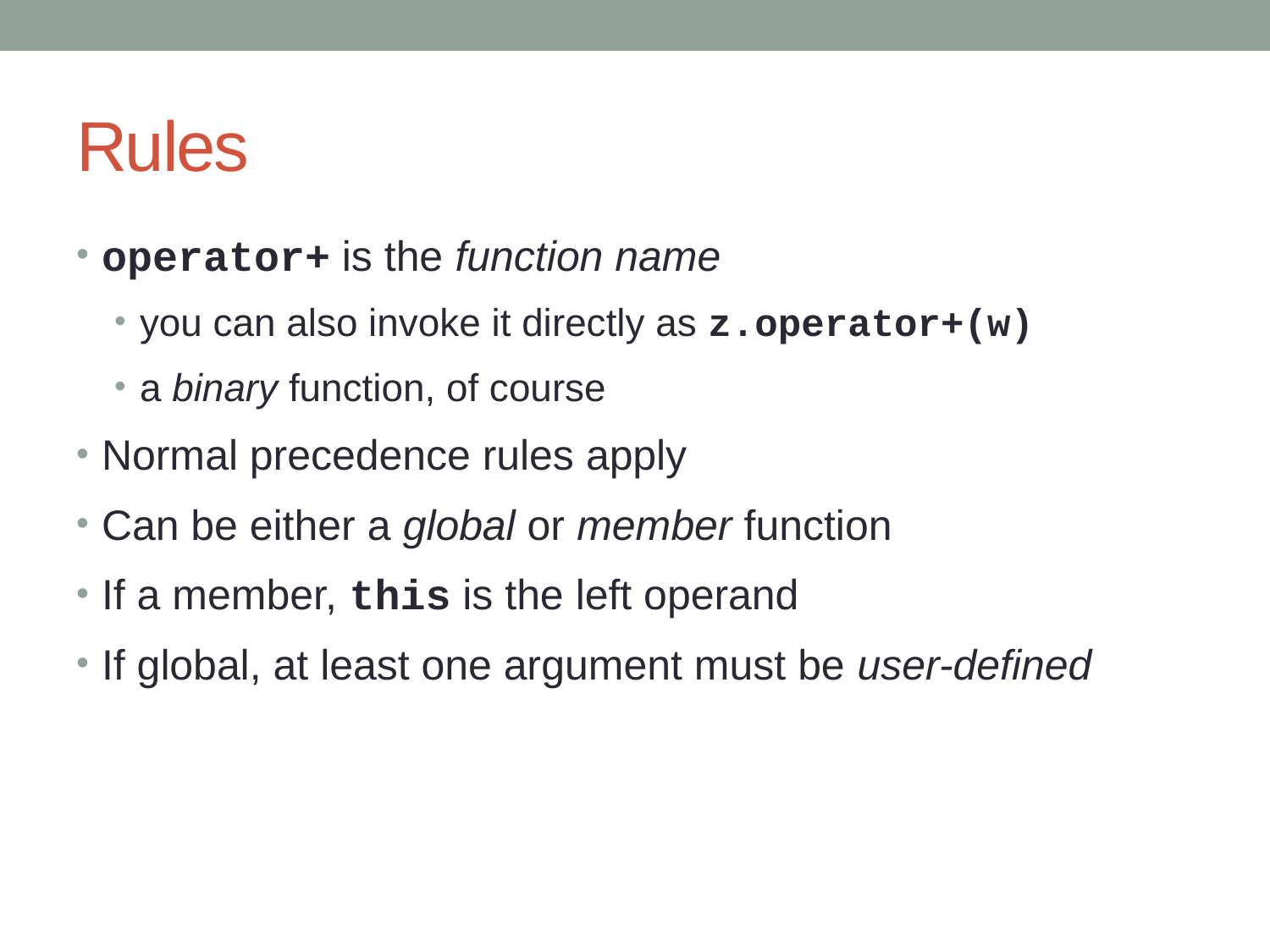

# Rules
operator+ is the function name
you can also invoke it directly as z.operator+(w)
a binary function, of course
Normal precedence rules apply
Can be either a global or member function
If a member, this is the left operand
If global, at least one argument must be user-defined